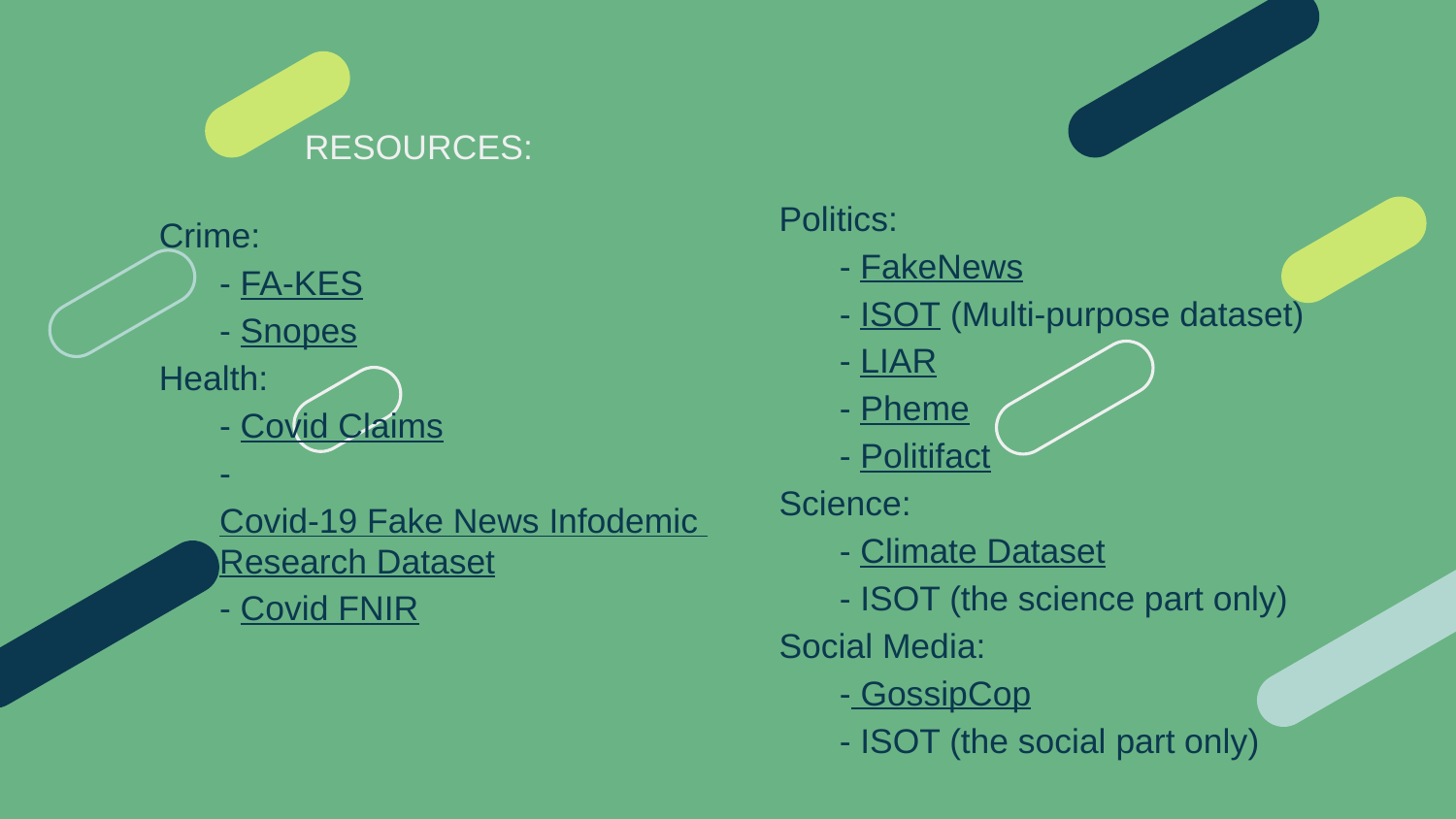

RESOURCES:

Crime:
- FA-KES
- Snopes
Health:
- Covid Claims
- Covid-19 Fake News Infodemic Research Dataset
- Covid FNIR

Politics:
- FakeNews
- ISOT (Multi-purpose dataset)
- LIAR
- Pheme
- Politifact
Science:
- Climate Dataset
- ISOT (the science part only)
Social Media:
- GossipCop
- ISOT (the social part only)